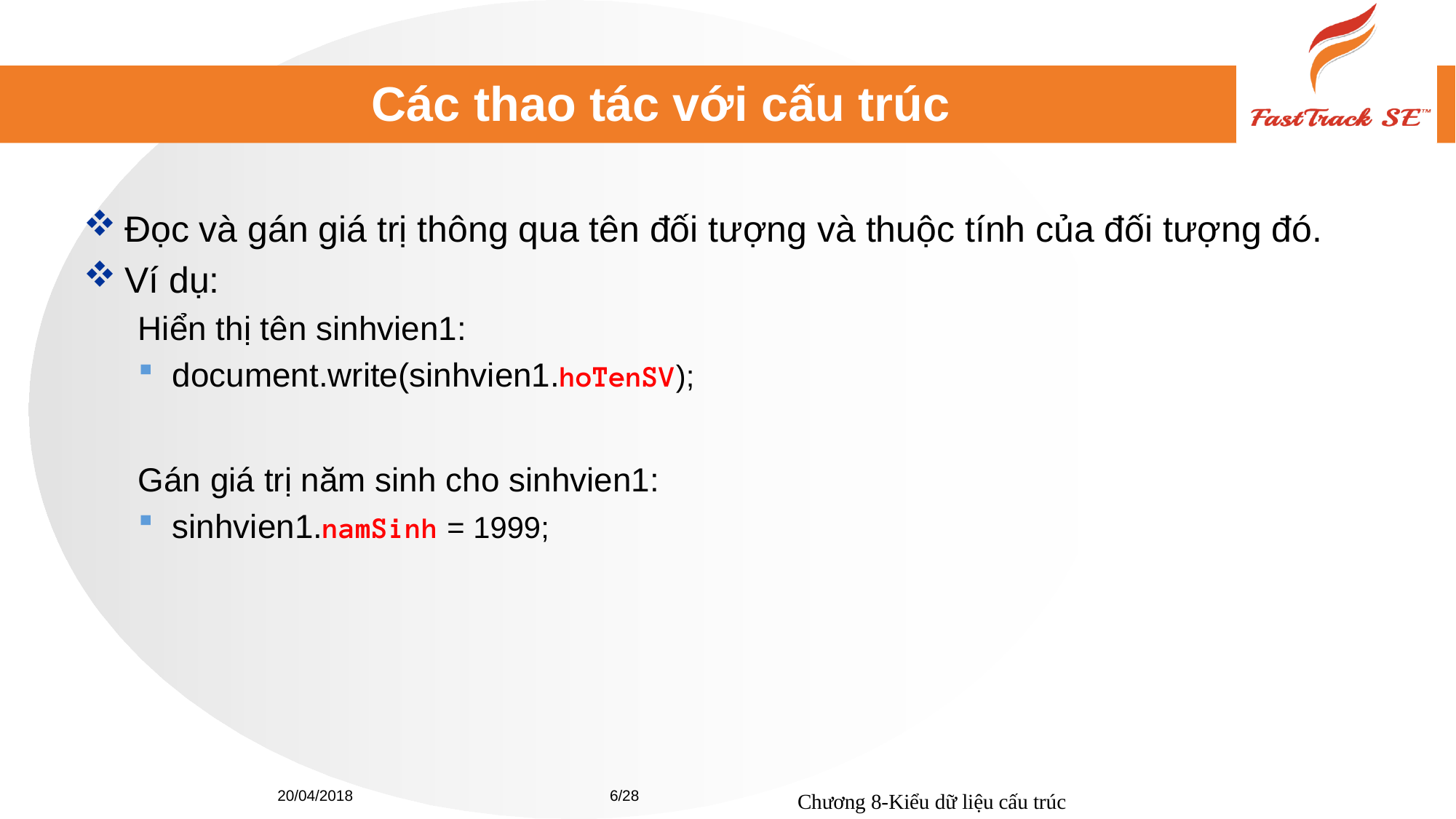

# Các thao tác với cấu trúc
Đọc và gán giá trị thông qua tên đối tượng và thuộc tính của đối tượng đó.
Ví dụ:
Hiển thị tên sinhvien1:
document.write(sinhvien1.hoTenSV);

Gán giá trị năm sinh cho sinhvien1:
sinhvien1.namSinh = 1999;

6/28
Chương 8-Kiểu dữ liệu cấu trúc
20/04/2018